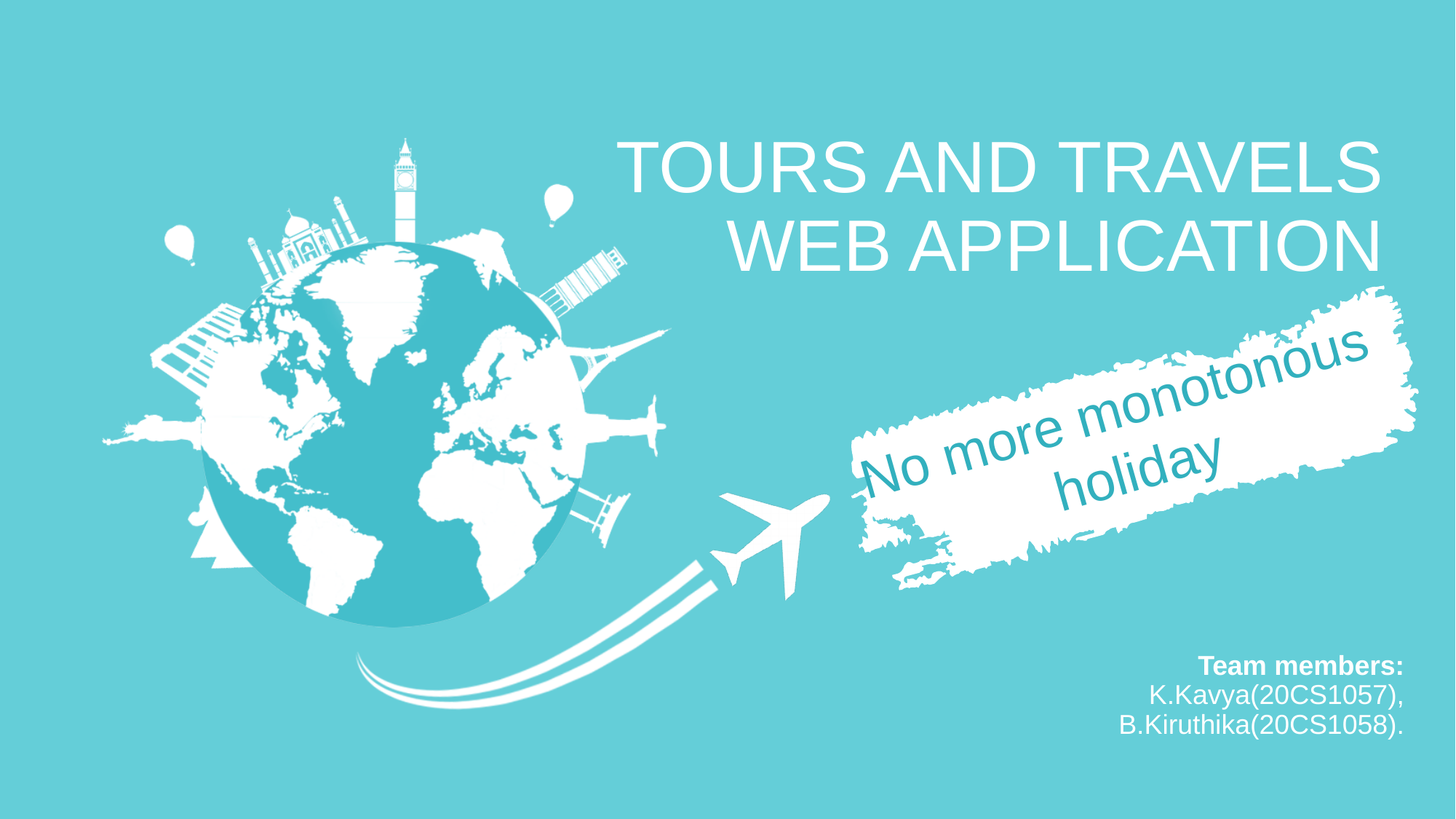

# TOURS AND TRAVELS WEB APPLICATION

No more monotonous
holiday
Team members:
K.Kavya(20CS1057),
B.Kiruthika(20CS1058).